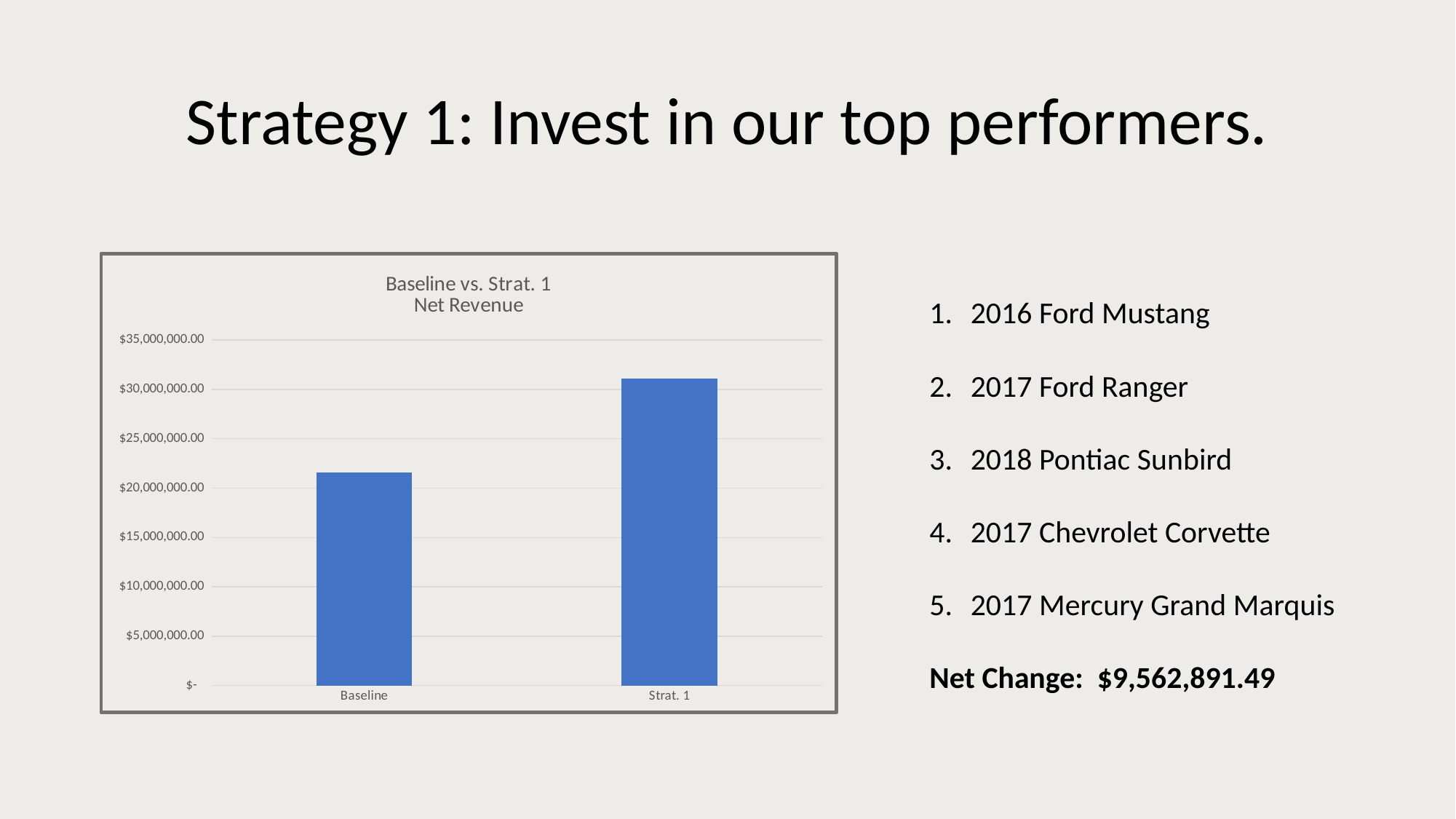

# Strategy 1: Invest in our top performers.

### Chart: Baseline vs. Strat. 1
Net Revenue

| Category |  |
|---|---|
| Baseline | 21549292.75636369 |
| Strat. 1 | 31112184.24362763 |
2016 Ford Mustang
2017 Ford Ranger
2018 Pontiac Sunbird
2017 Chevrolet Corvette
2017 Mercury Grand Marquis
Net Change:  $9,562,891.49